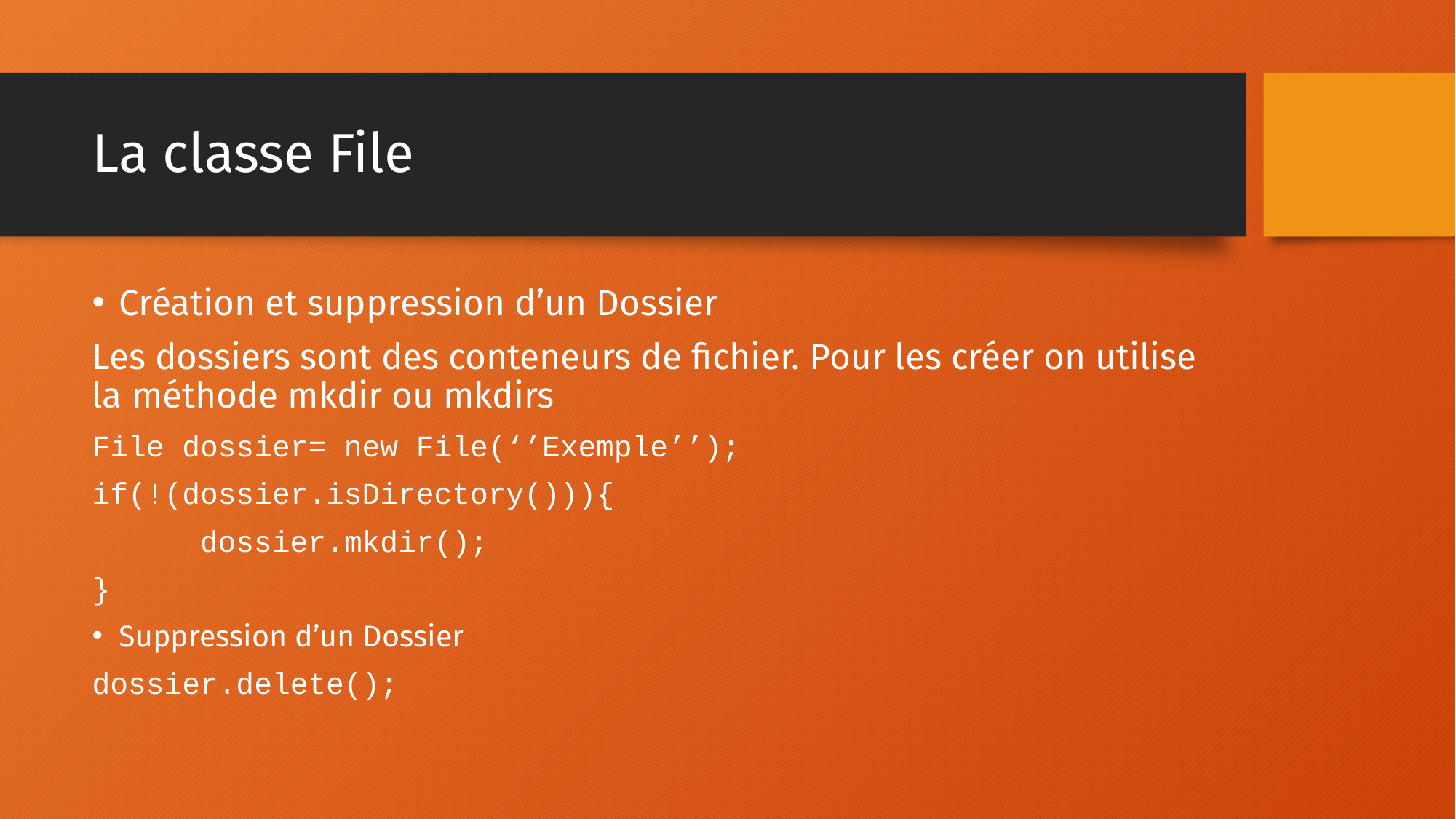

# La classe File
Création et suppression d’un Dossier
Les dossiers sont des conteneurs de fichier. Pour les créer on utilise la méthode mkdir ou mkdirs
File dossier= new File(‘’Exemple’’);
if(!(dossier.isDirectory())){
	dossier.mkdir();
}
Suppression d’un Dossier
dossier.delete();